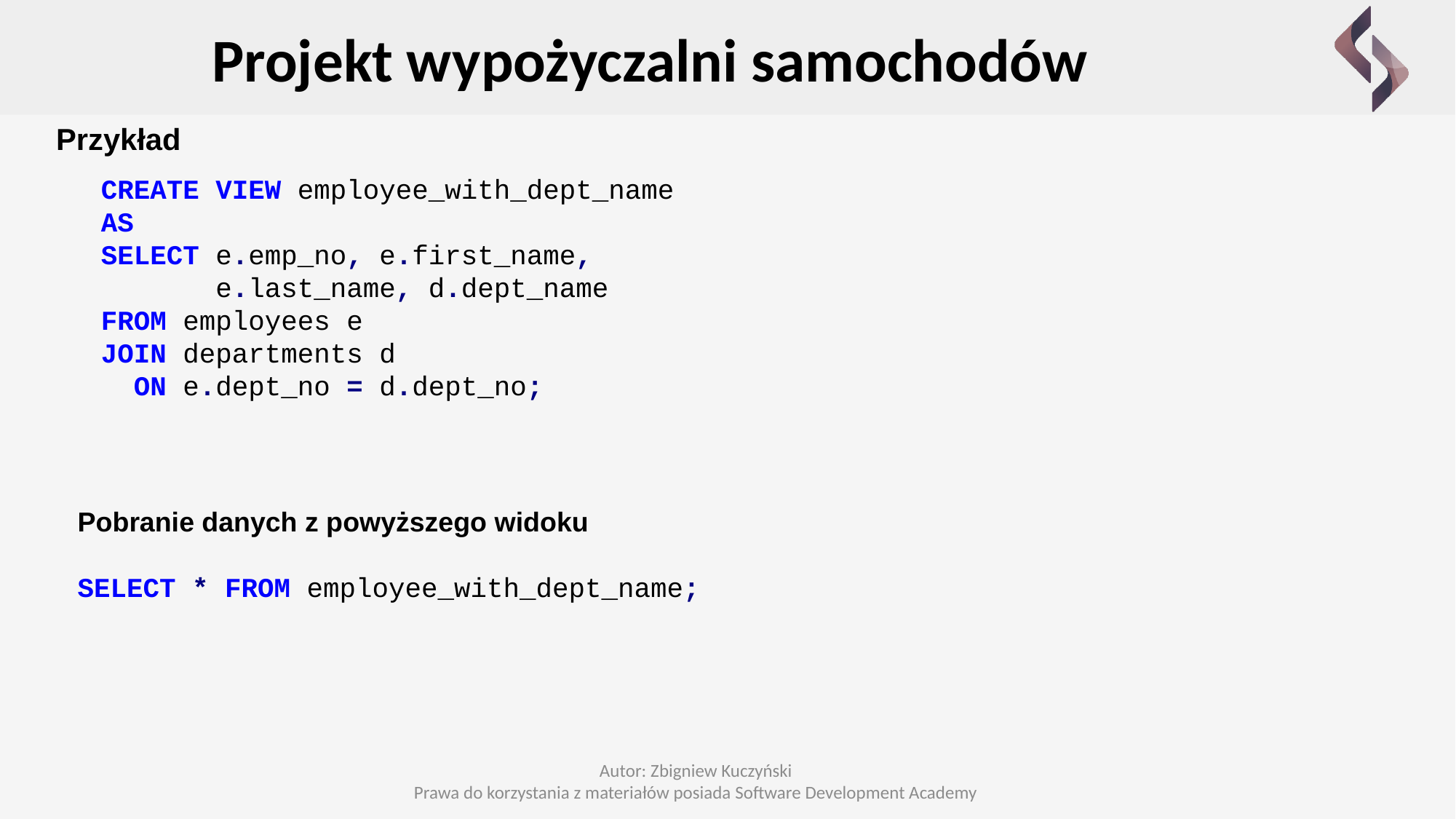

Projekt wypożyczalni samochodów
Przykład

CREATE VIEW employee_with_dept_name
AS
SELECT e.emp_no, e.first_name,
       e.last_name, d.dept_name
FROM employees e
JOIN departments d
  ON e.dept_no = d.dept_no;

Pobranie danych z powyższego widoku

SELECT * FROM employee_with_dept_name;

Autor: Zbigniew Kuczyński
Prawa do korzystania z materiałów posiada Software Development Academy